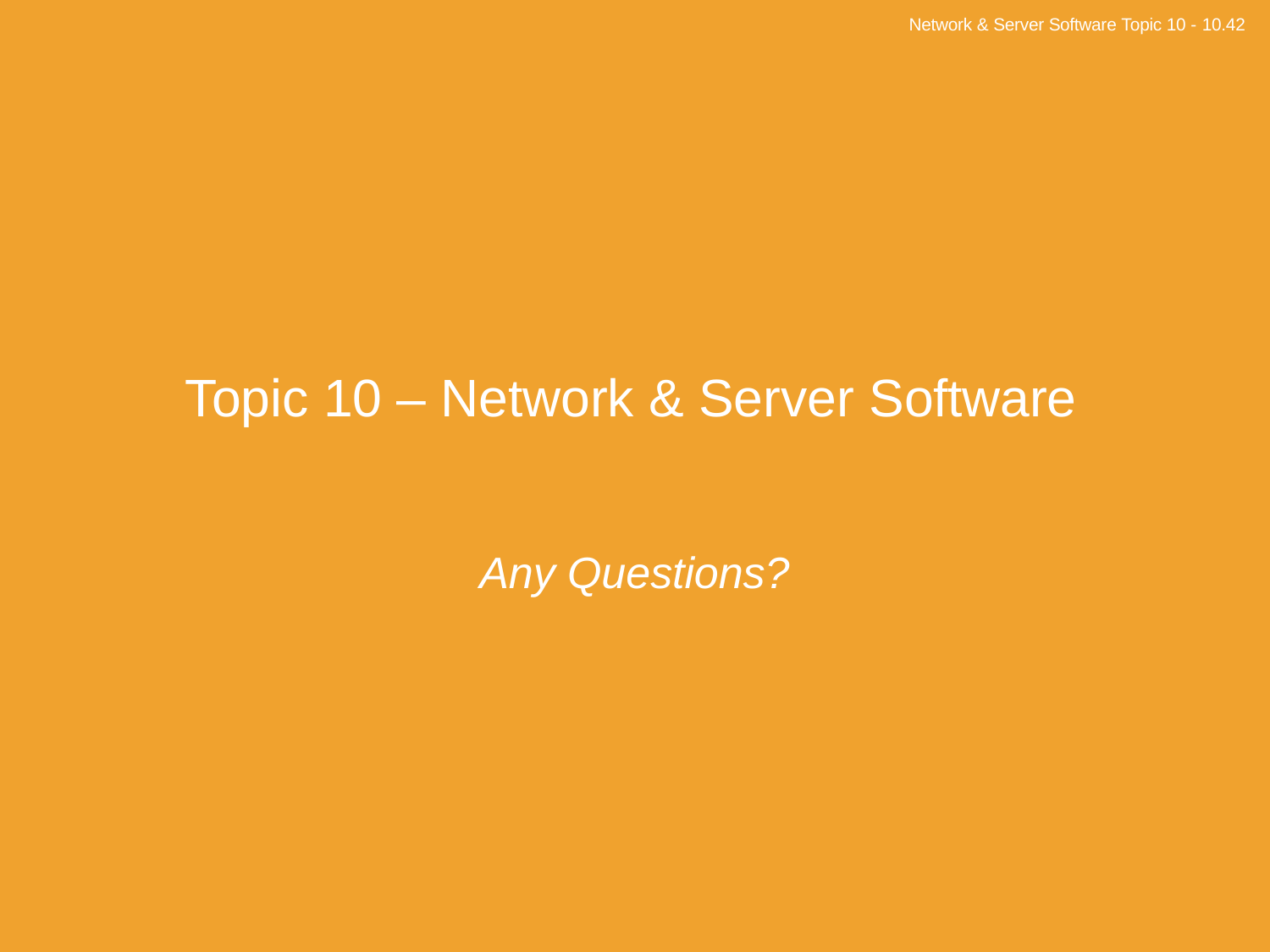

Network & Server Software Topic 10 - 10.42
Topic 10 – Network & Server Software
Any Questions?